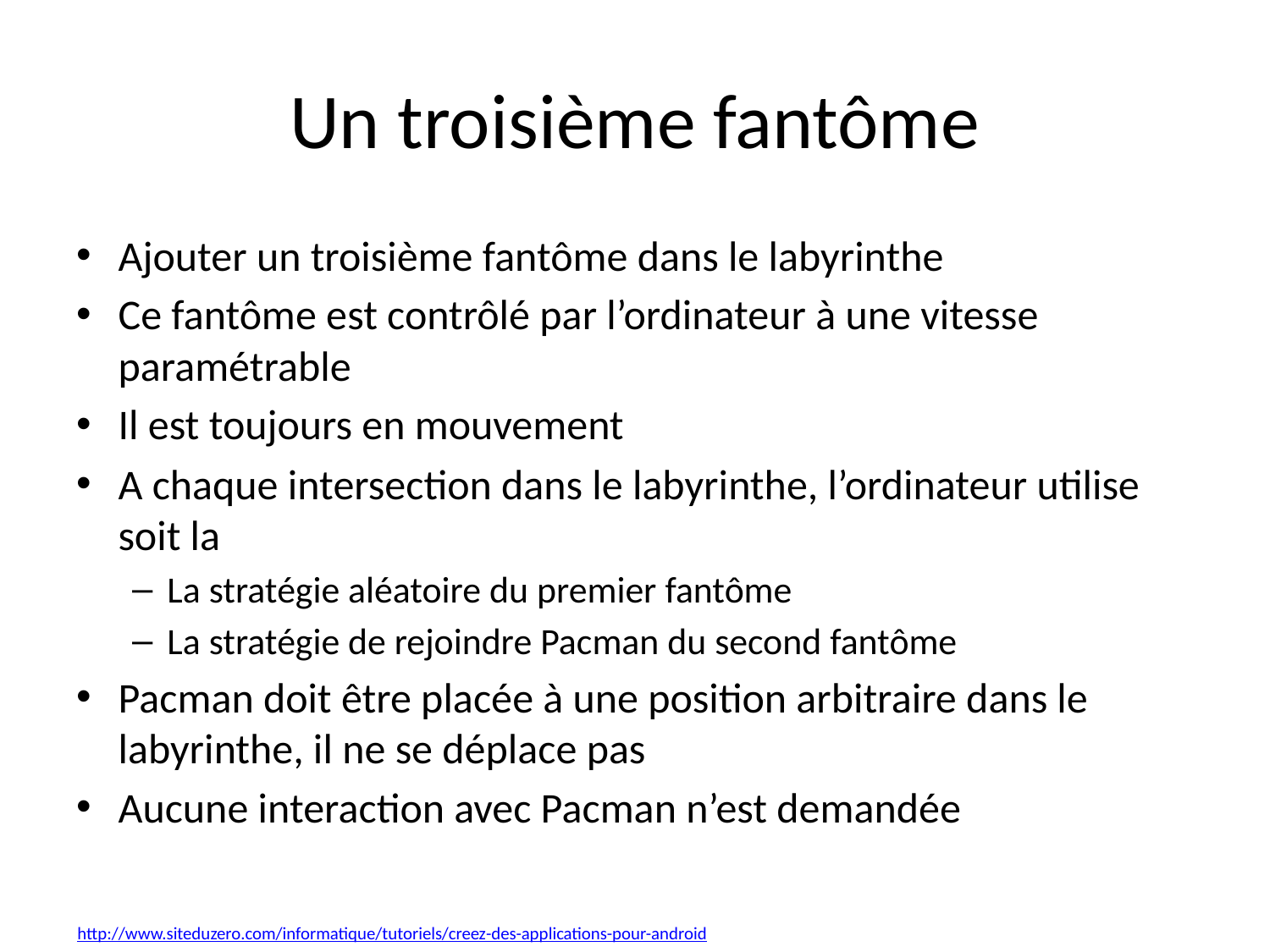

# Un troisième fantôme
Ajouter un troisième fantôme dans le labyrinthe
Ce fantôme est contrôlé par l’ordinateur à une vitesse paramétrable
Il est toujours en mouvement
A chaque intersection dans le labyrinthe, l’ordinateur utilise soit la
La stratégie aléatoire du premier fantôme
La stratégie de rejoindre Pacman du second fantôme
Pacman doit être placée à une position arbitraire dans le labyrinthe, il ne se déplace pas
Aucune interaction avec Pacman n’est demandée